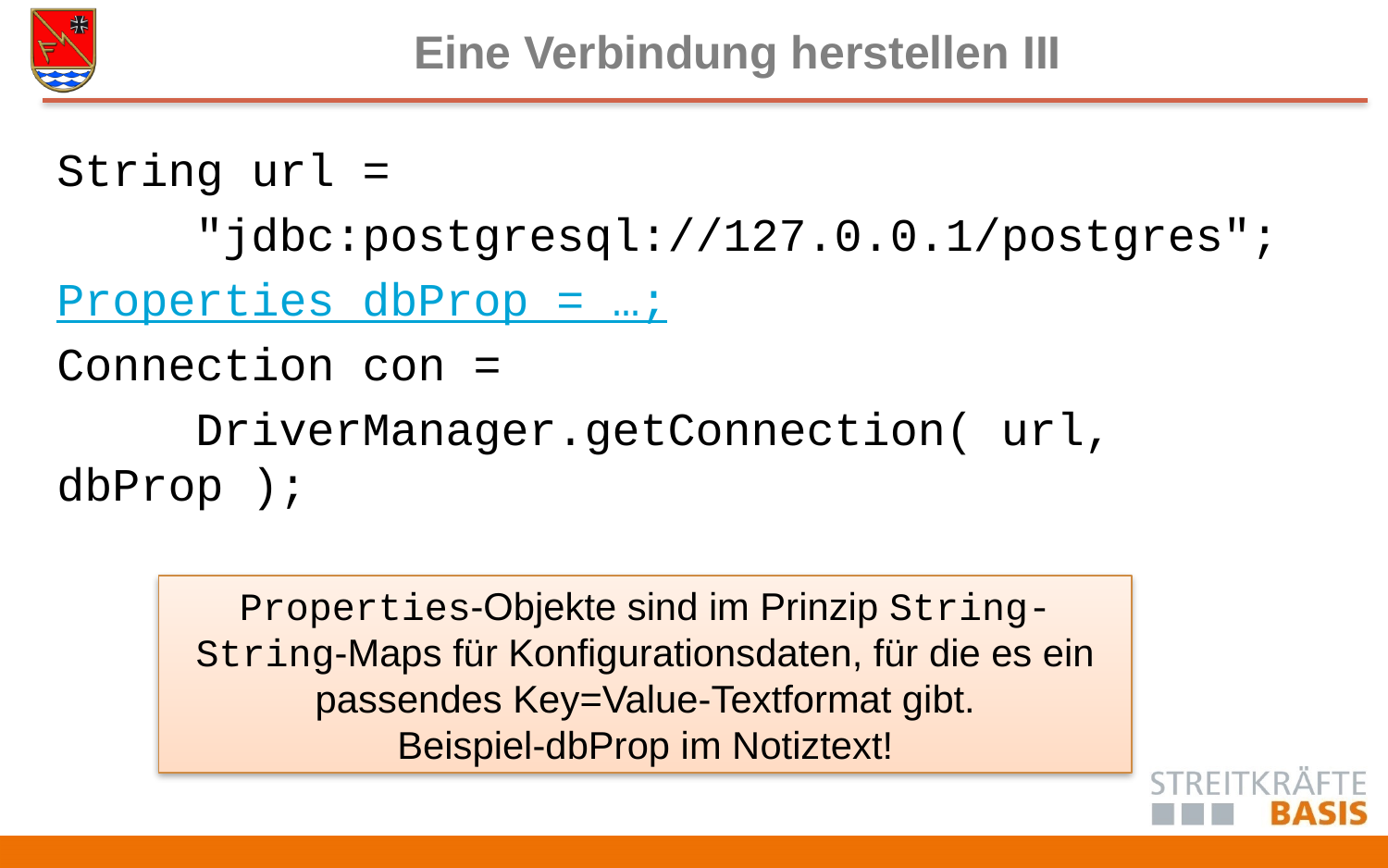

# Eine Verbindung herstellen III
String url =
	"jdbc:postgresql://127.0.0.1/postgres";
Properties dbProp = …;
Connection con =
	DriverManager.getConnection( url, dbProp );

Properties-Objekte sind im Prinzip String-String-Maps für Konfigurationsdaten, für die es ein passendes Key=Value-Textformat gibt.
Beispiel-dbProp im Notiztext!